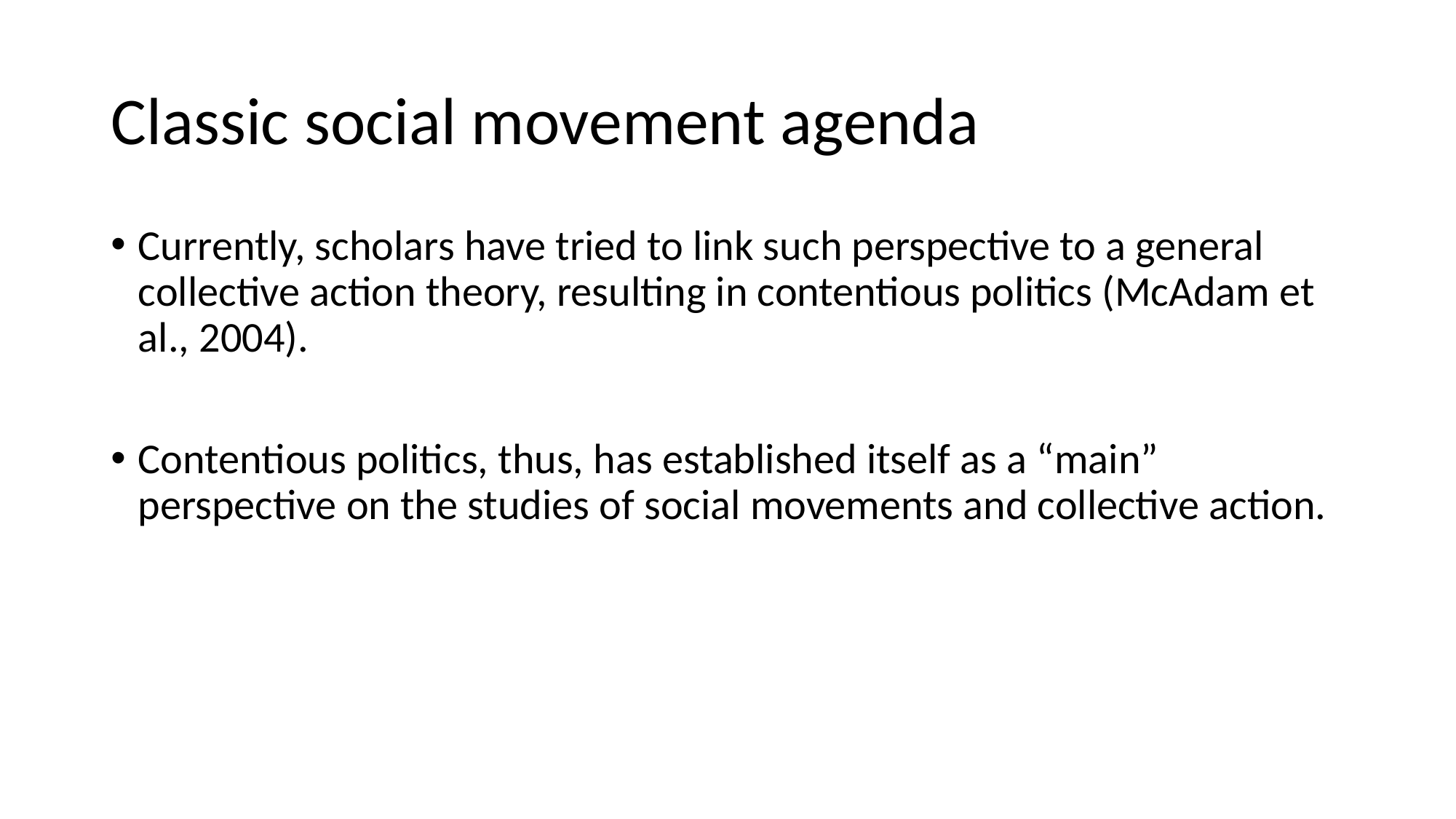

# Classic social movement agenda
Currently, scholars have tried to link such perspective to a general collective action theory, resulting in contentious politics (McAdam et al., 2004).

Contentious politics, thus, has established itself as a “main” perspective on the studies of social movements and collective action.